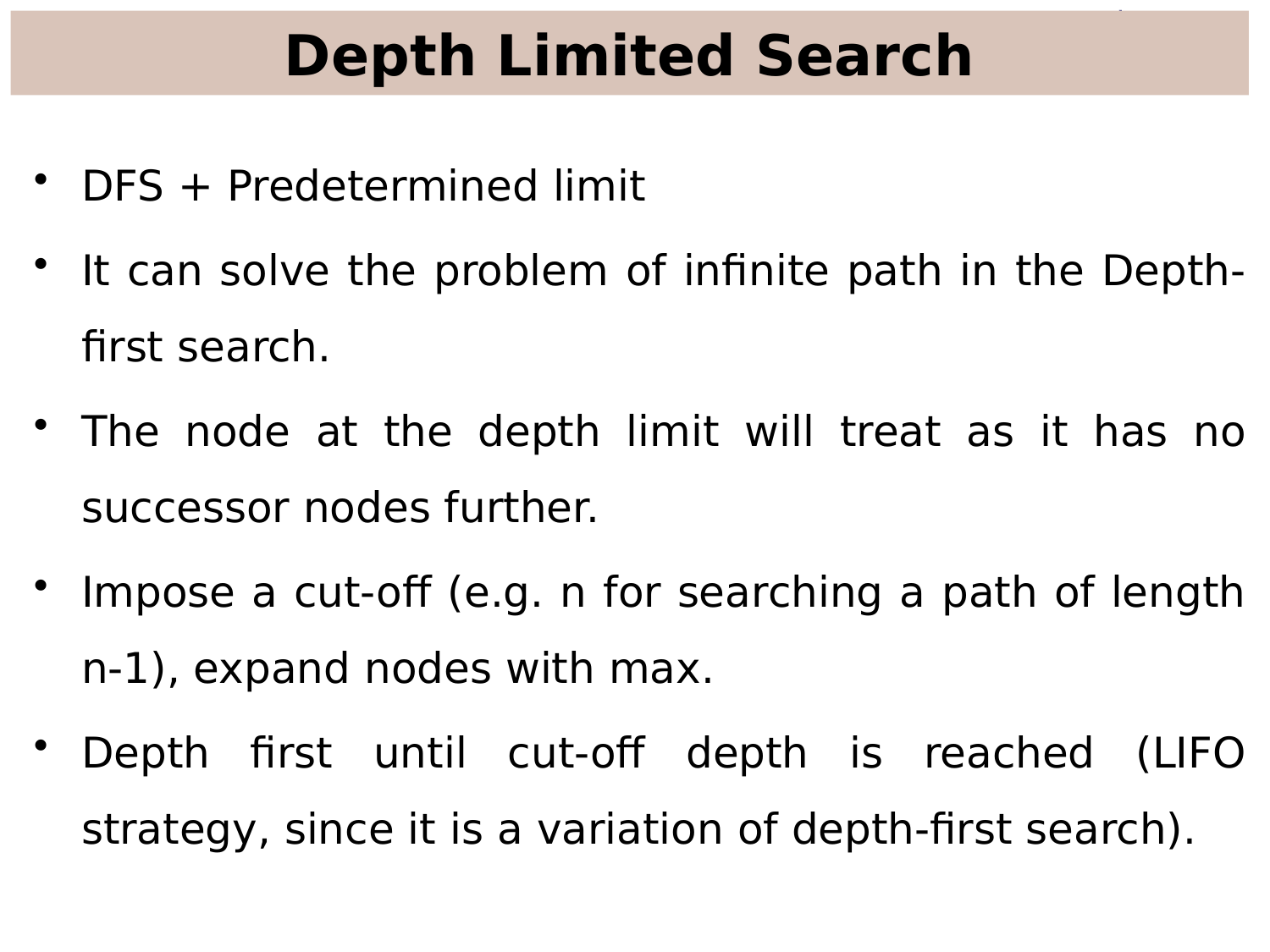

# Depth Limited Search
DFS + Predetermined limit
It can solve the problem of infinite path in the Depth-first search.
The node at the depth limit will treat as it has no successor nodes further.
Impose a cut-off (e.g. n for searching a path of length n-1), expand nodes with max.
Depth first until cut-off depth is reached (LIFO strategy, since it is a variation of depth-first search).